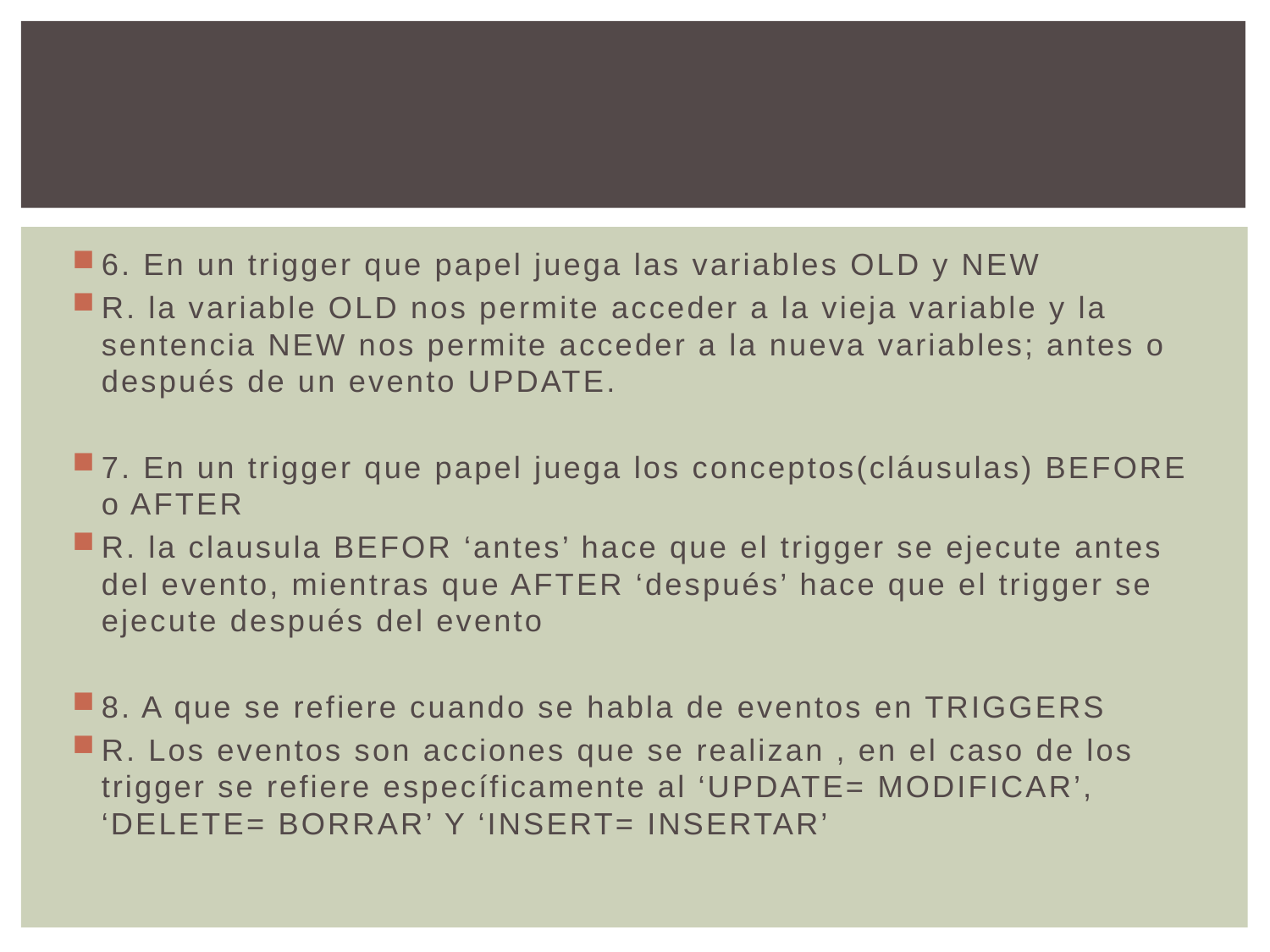

#
6. En un trigger que papel juega las variables OLD y NEW
R. la variable OLD nos permite acceder a la vieja variable y la sentencia NEW nos permite acceder a la nueva variables; antes o después de un evento UPDATE.

7. En un trigger que papel juega los conceptos(cláusulas) BEFORE o AFTER
R. la clausula BEFOR ‘antes’ hace que el trigger se ejecute antes del evento, mientras que AFTER ‘después’ hace que el trigger se ejecute después del evento

8. A que se refiere cuando se habla de eventos en TRIGGERS
R. Los eventos son acciones que se realizan , en el caso de los trigger se refiere específicamente al ‘UPDATE= MODIFICAR’, ‘DELETE= BORRAR’ Y ‘INSERT= INSERTAR’